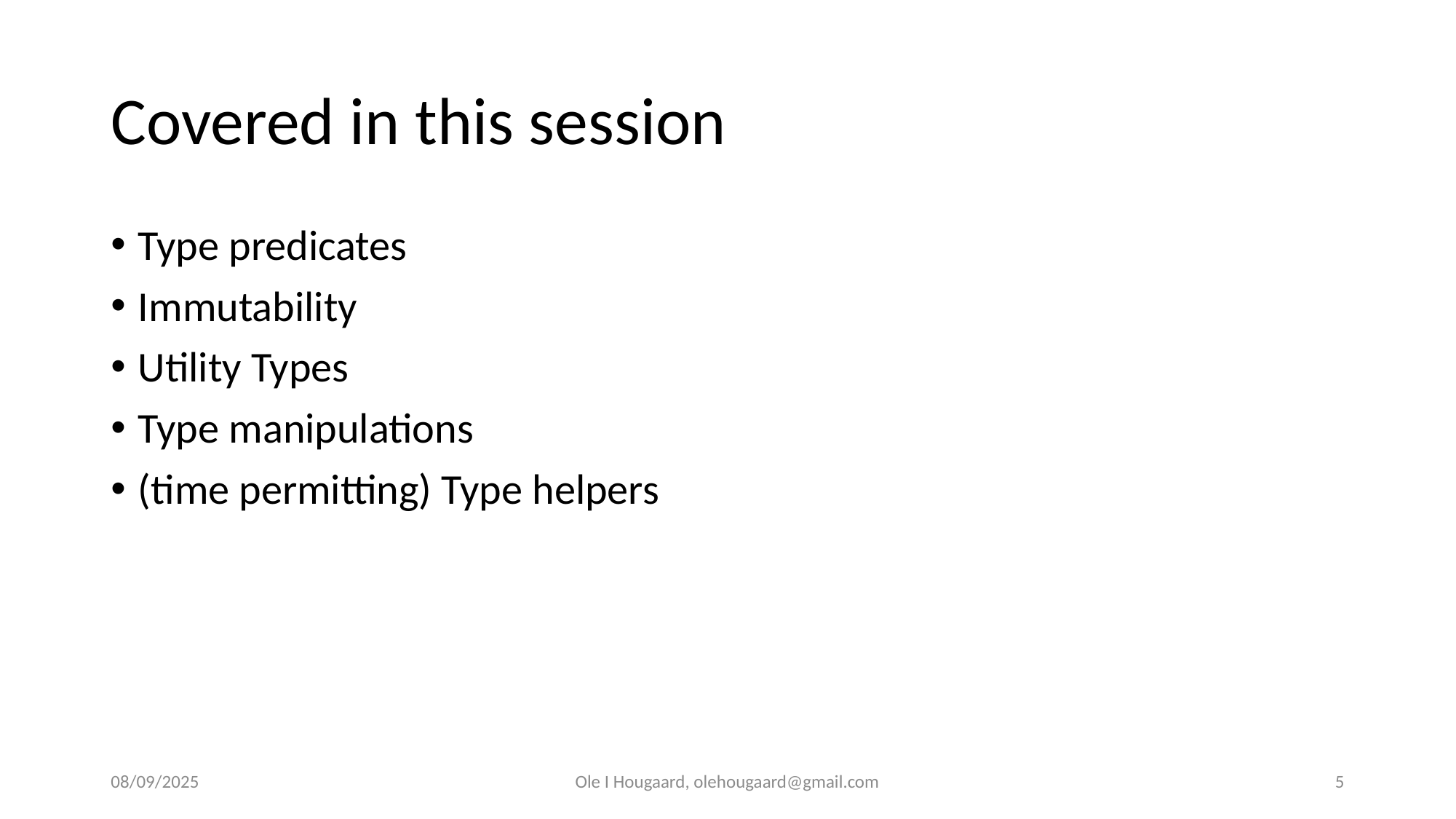

# Covered in this session
Type predicates
Immutability
Utility Types
Type manipulations
(time permitting) Type helpers
08/09/2025
Ole I Hougaard, olehougaard@gmail.com
5